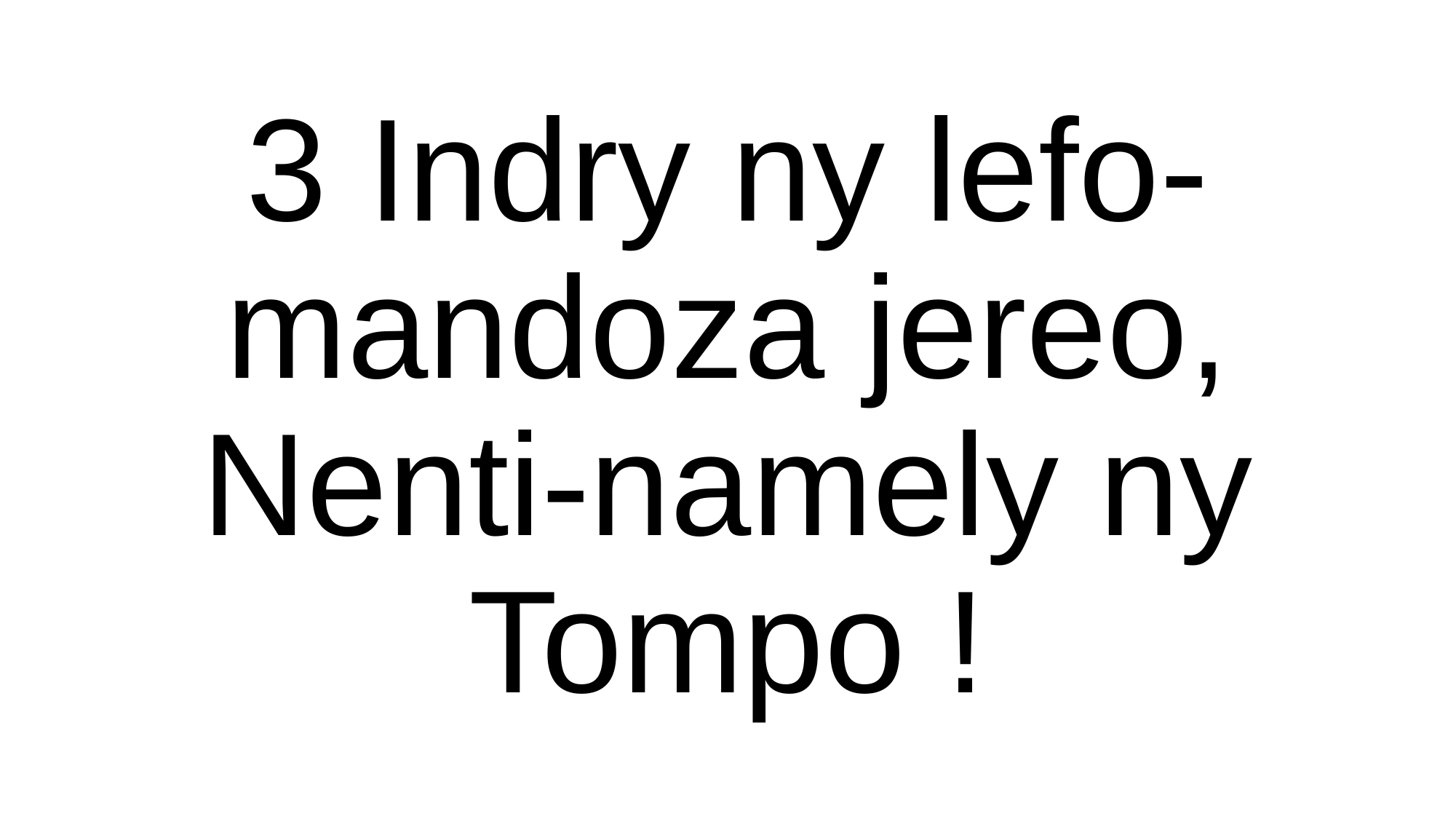

3 Indry ny lefo-mandoza jereo,
Nenti-namely ny Tompo !